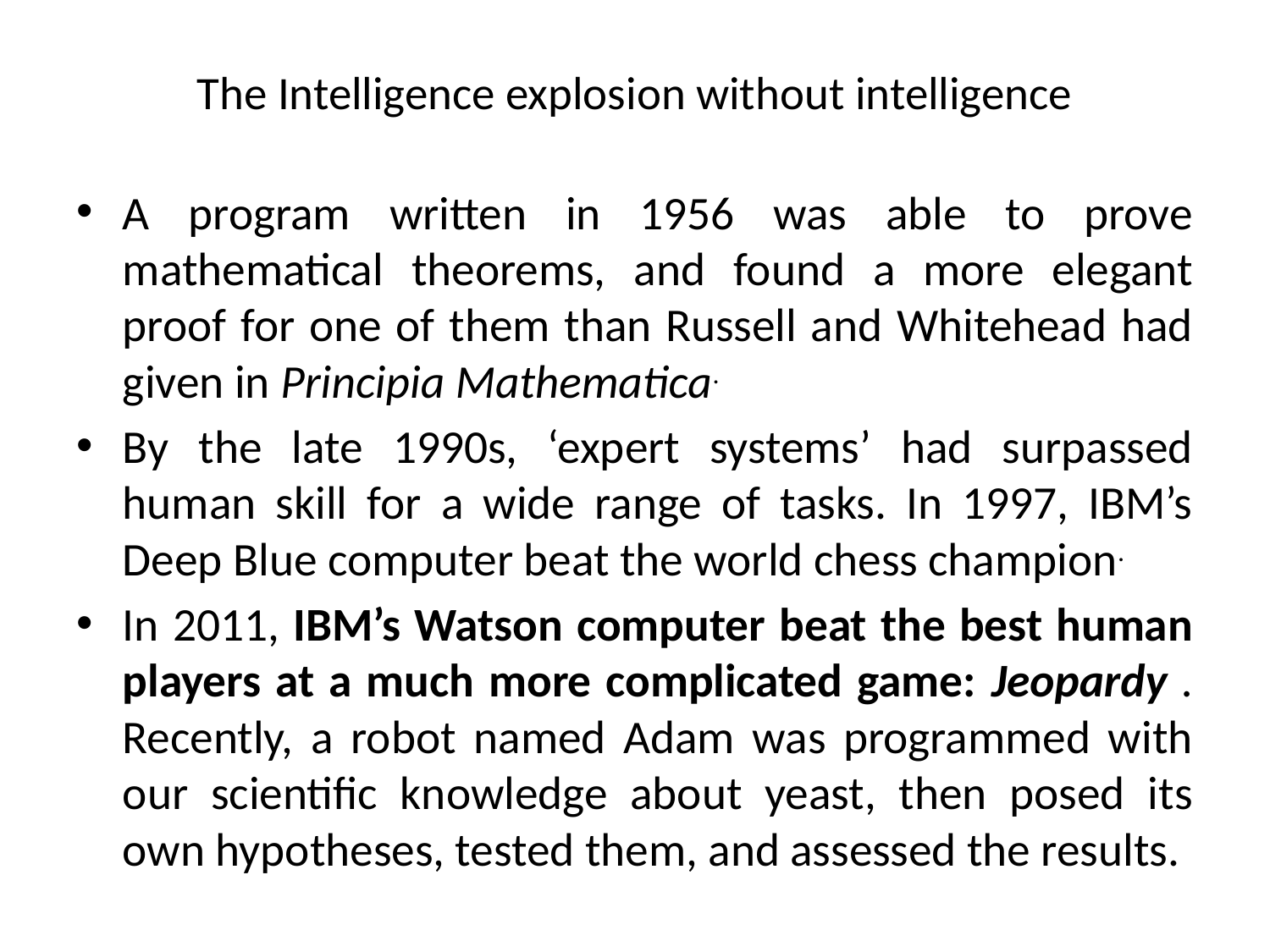

# The Intelligence explosion without intelligence
A program written in 1956 was able to prove mathematical theorems, and found a more elegant proof for one of them than Russell and Whitehead had given in Principia Mathematica.
By the late 1990s, ‘expert systems’ had surpassed human skill for a wide range of tasks. In 1997, IBM’s Deep Blue computer beat the world chess champion.
In 2011, IBM’s Watson computer beat the best human players at a much more complicated game: Jeopardy . Recently, a robot named Adam was programmed with our scientific knowledge about yeast, then posed its own hypotheses, tested them, and assessed the results.